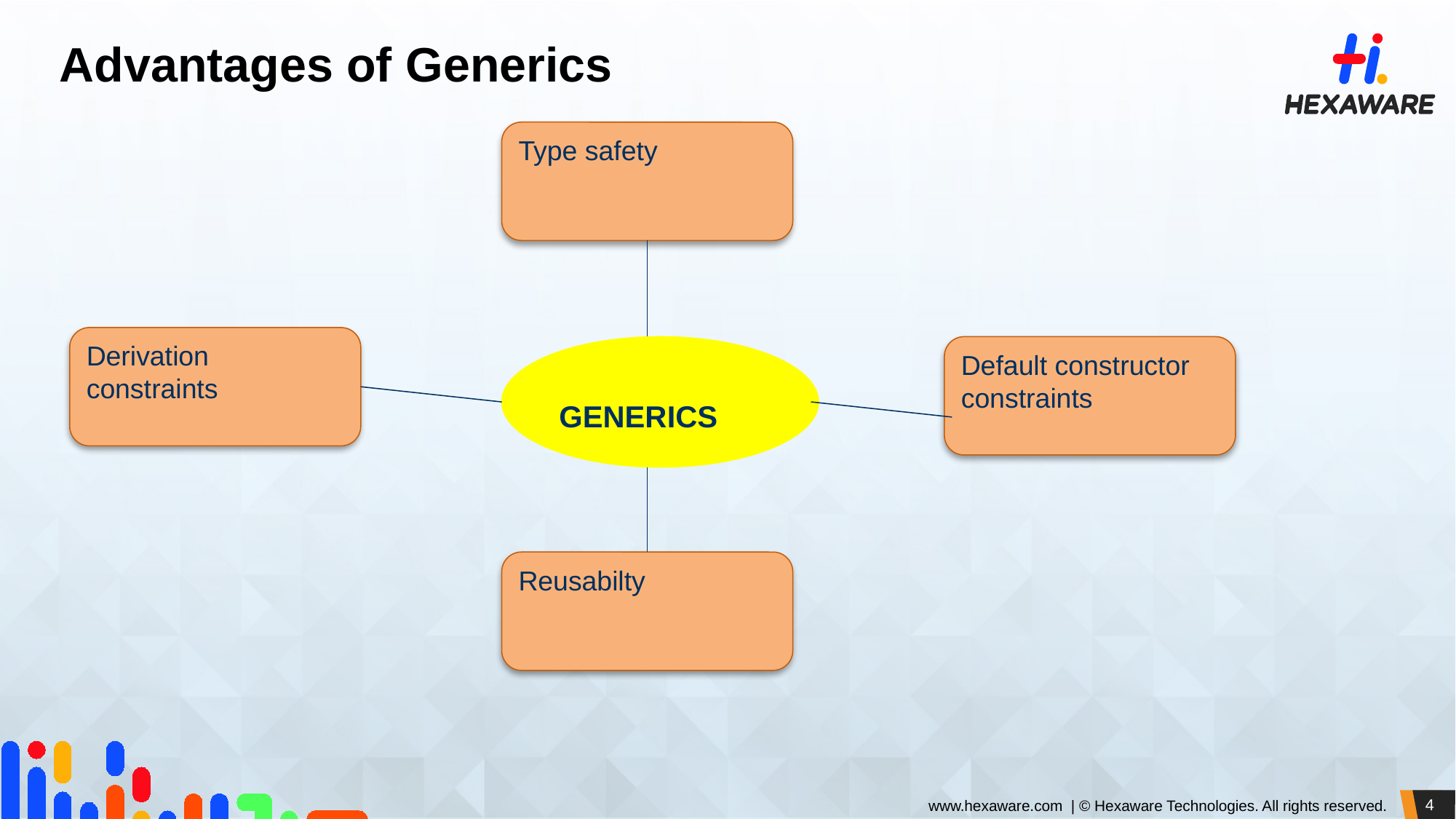

# Advantages of Generics
Type safety
Derivation constraints

GENERICS
Default constructor constraints
Reusabilty